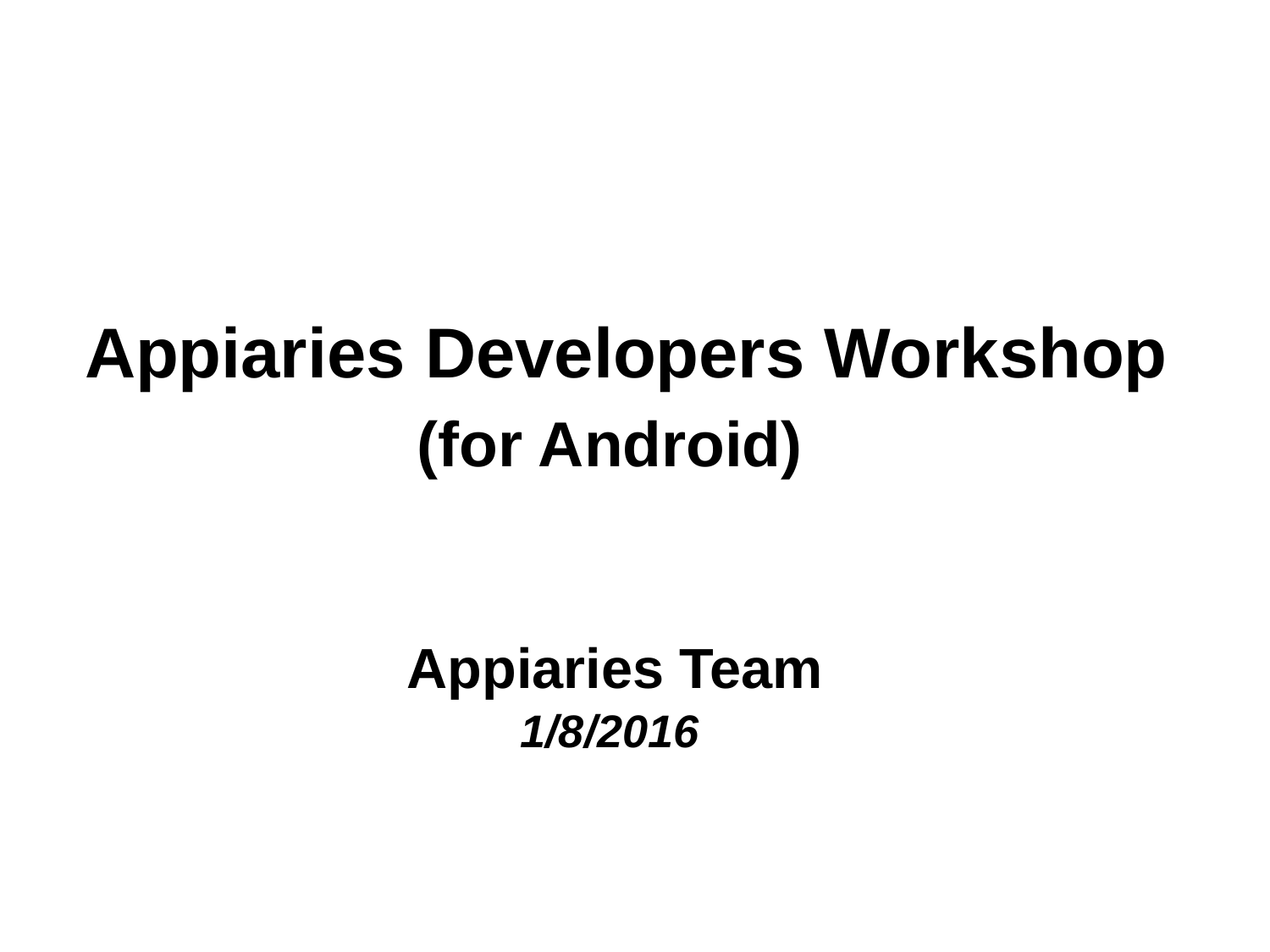

# Appiaries Developers Workshop
(for Android)
Appiaries Team
1/8/2016